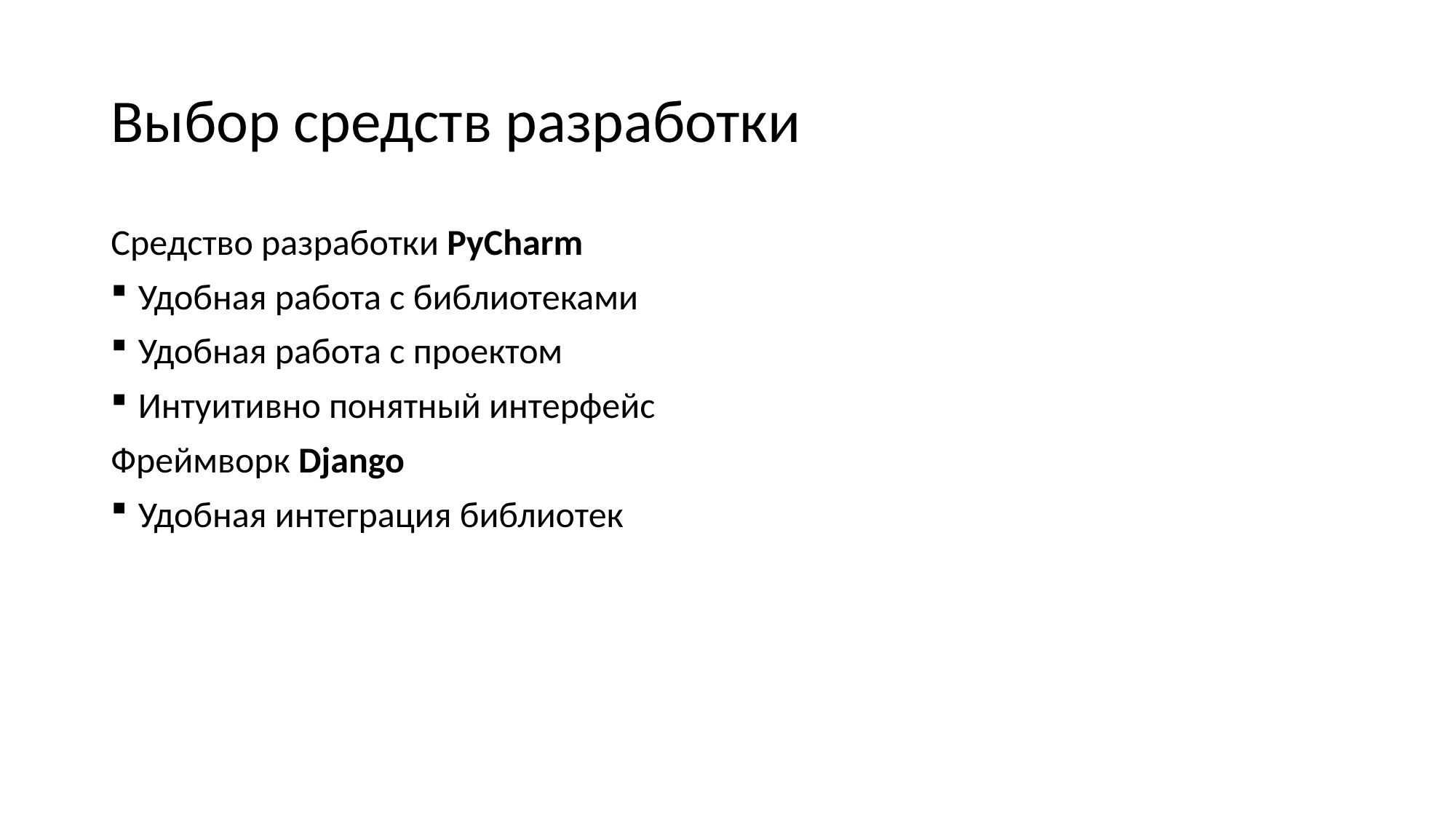

# Выбор средств разработки
Средство разработки PyCharm
Удобная работа с библиотеками
Удобная работа с проектом
Интуитивно понятный интерфейс
Фреймворк Django
Удобная интеграция библиотек